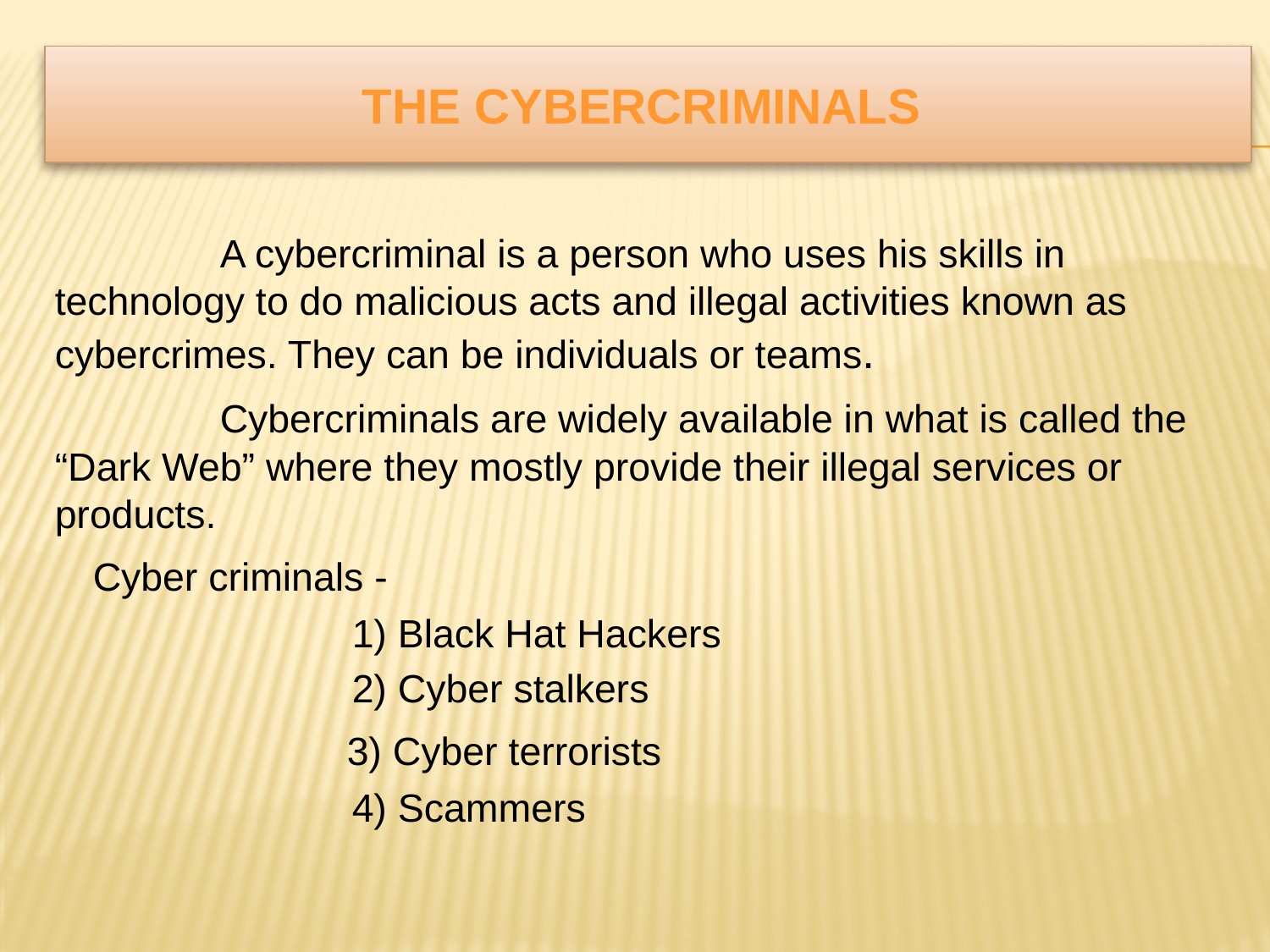

# The Cybercriminals

               A cybercriminal is a person who uses his skills in technology to do malicious acts and illegal activities known as cybercrimes. They can be individuals or teams.
             Cybercriminals are widely available in what is called the “Dark Web” where they mostly provide their illegal services or products.
   Cyber criminals -
                           1) Black Hat Hackers
                           2) Cyber stalkers
                       3) Cyber terrorists
                           4) Scammers